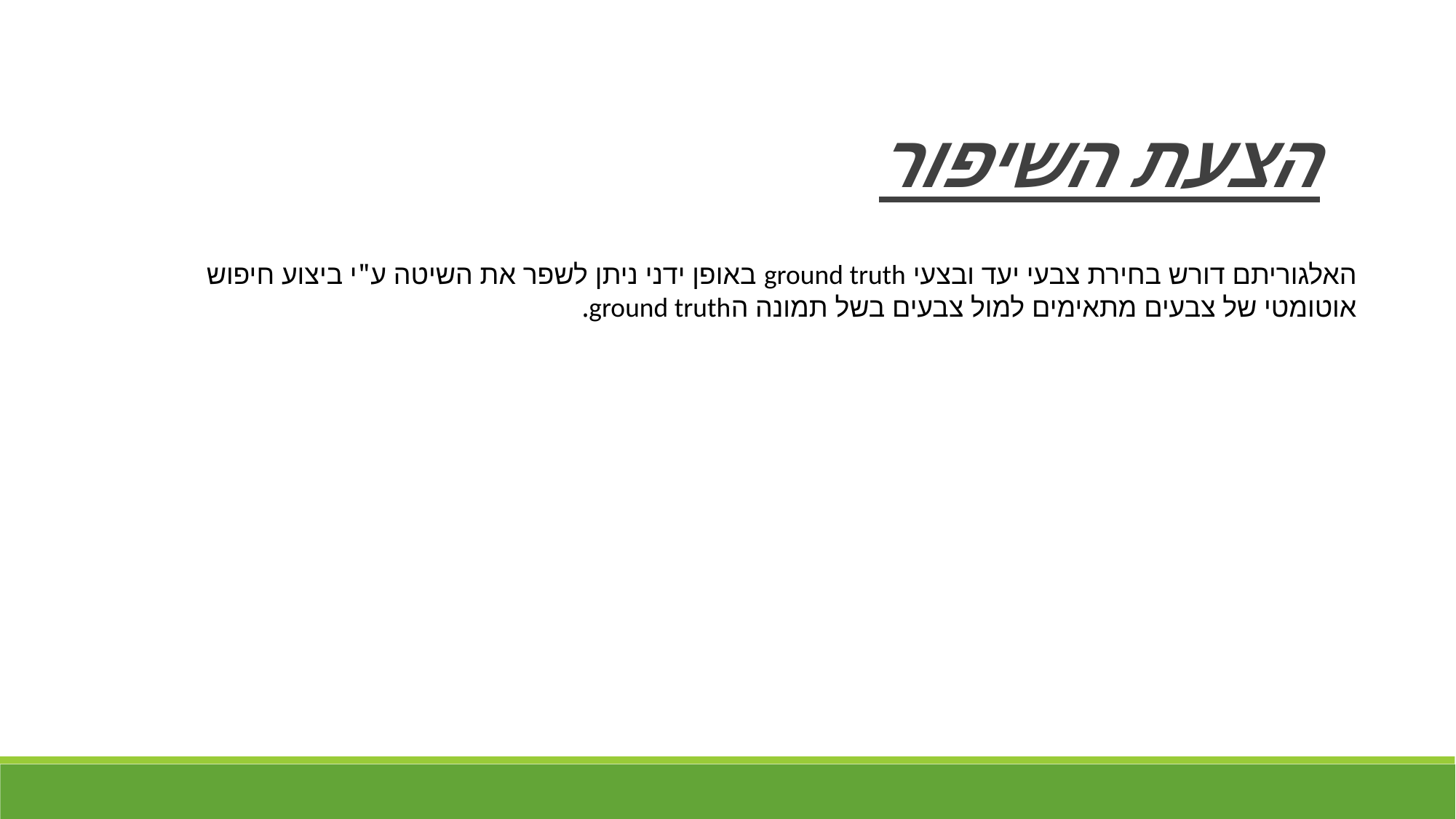

הצעת השיפור

האלגוריתם דורש בחירת צבעי יעד ובצעי ground truth באופן ידני ניתן לשפר את השיטה ע"י ביצוע חיפוש אוטומטי של צבעים מתאימים למול צבעים בשל תמונה הground truth.